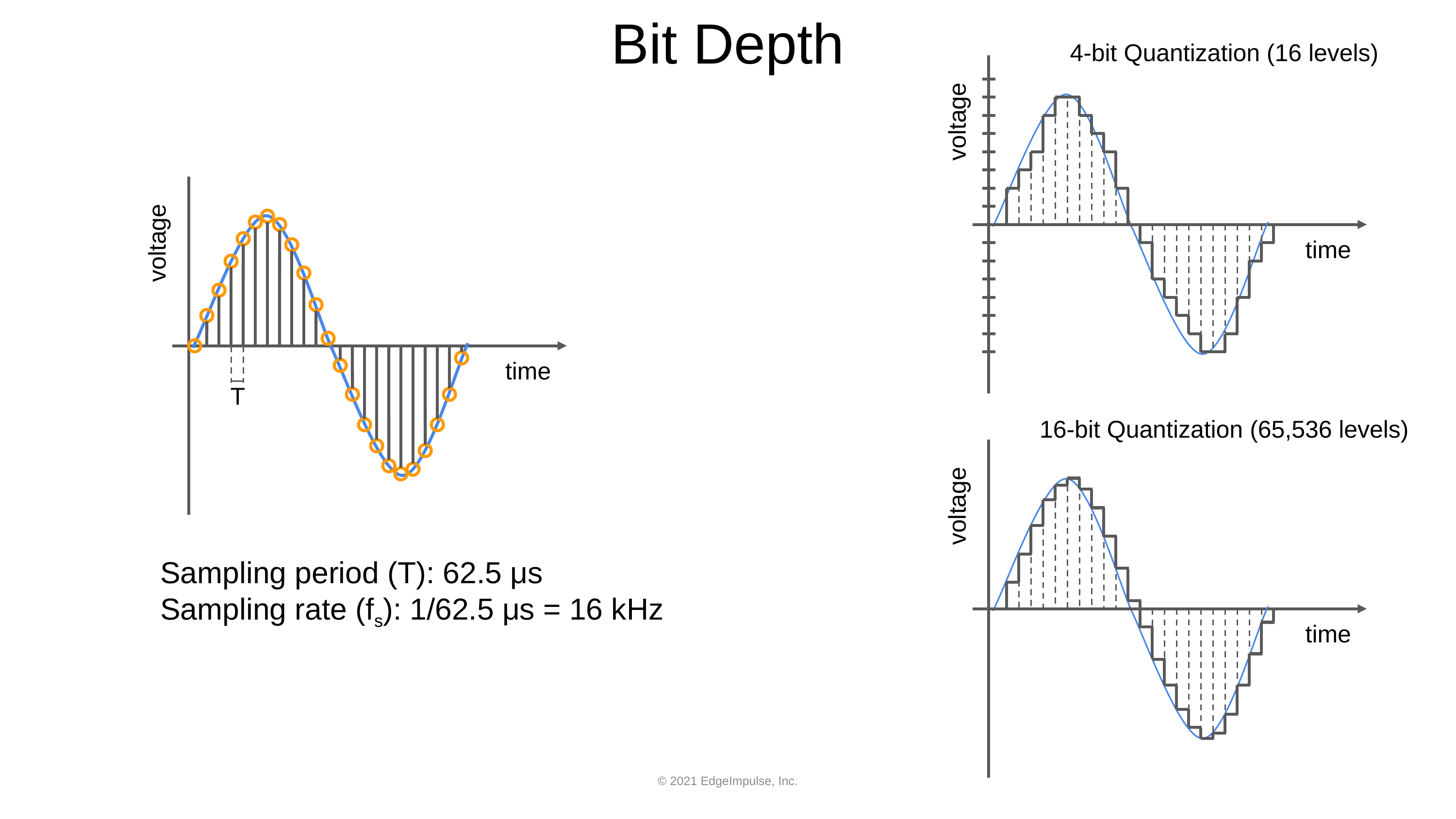

# Bit Depth
4-bit Quantization (16 levels)
voltage

time
voltage

time

T

16-bit Quantization (65,536 levels)

voltage

time

Sampling period (T): 62.5 μs
Sampling rate (fs): 1/62.5 μs = 16 kHz
© 2021 EdgeImpulse, Inc.